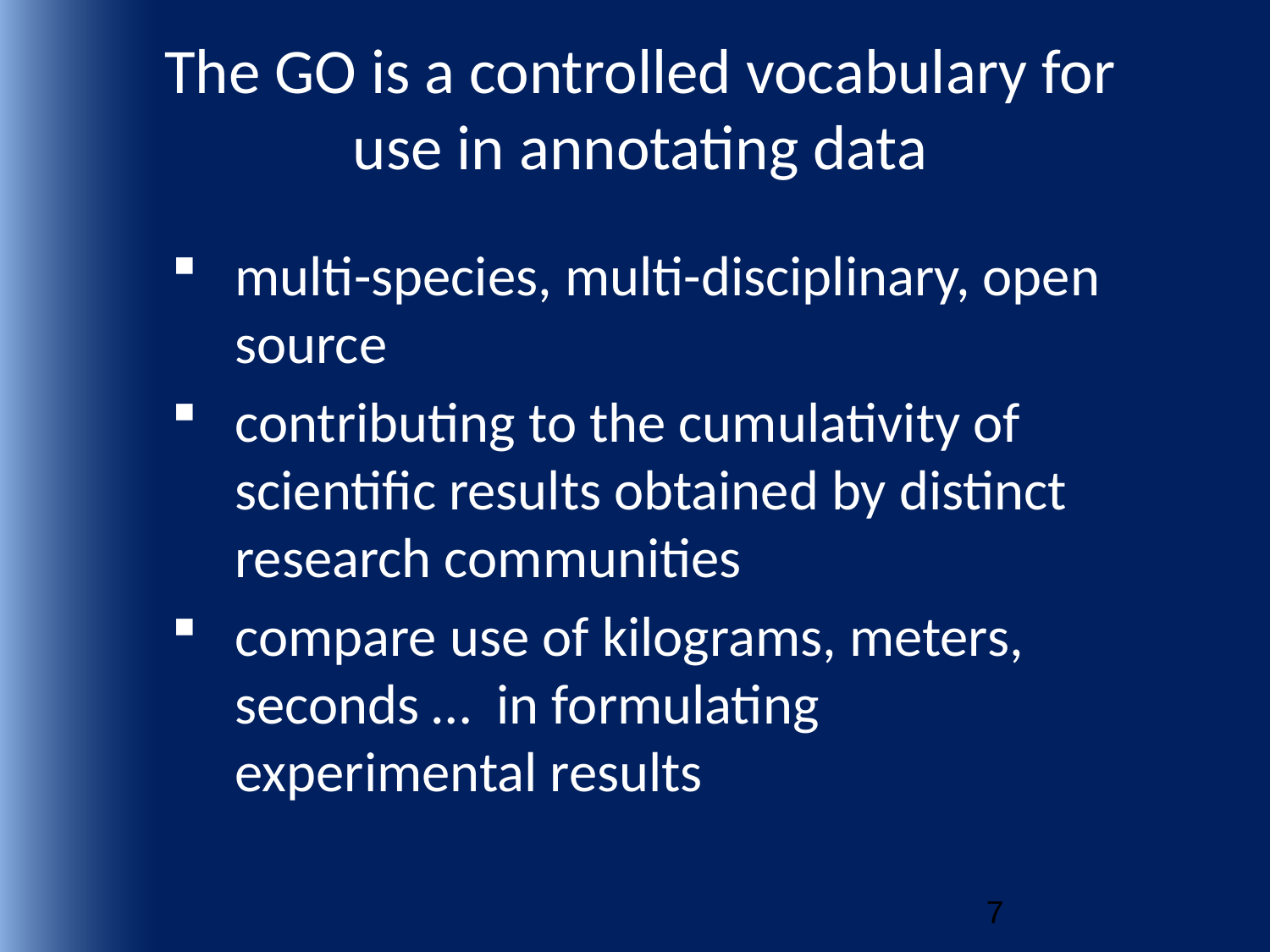

# The GO is a controlled vocabulary for use in annotating data
multi-species, multi-disciplinary, open source
contributing to the cumulativity of scientific results obtained by distinct research communities
compare use of kilograms, meters, seconds …  in formulating experimental results
7